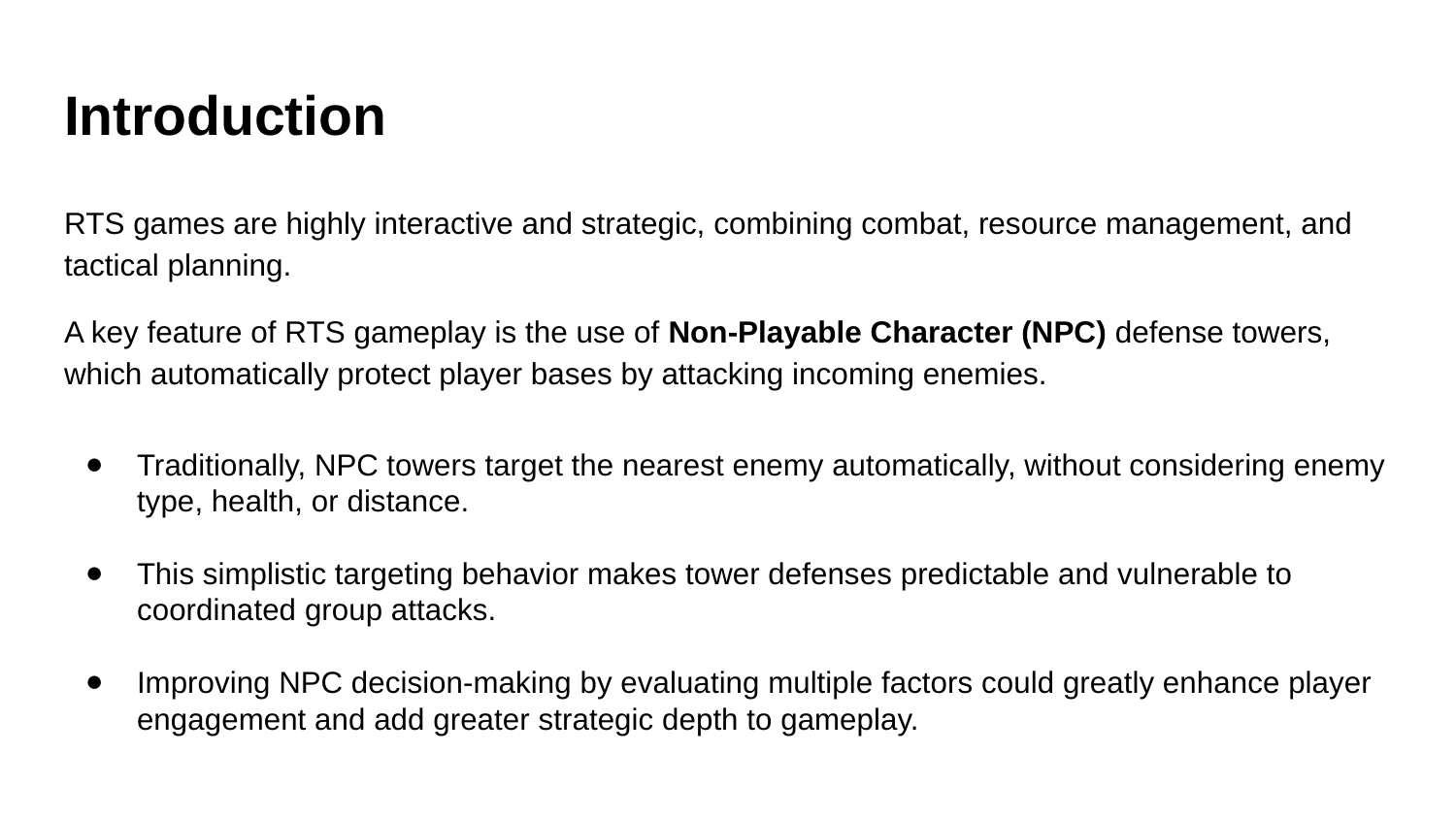

# Introduction

RTS games are highly interactive and strategic, combining combat, resource management, and tactical planning.
A key feature of RTS gameplay is the use of Non-Playable Character (NPC) defense towers, which automatically protect player bases by attacking incoming enemies.

Traditionally, NPC towers target the nearest enemy automatically, without considering enemy type, health, or distance.

This simplistic targeting behavior makes tower defenses predictable and vulnerable to coordinated group attacks.

Improving NPC decision-making by evaluating multiple factors could greatly enhance player engagement and add greater strategic depth to gameplay.